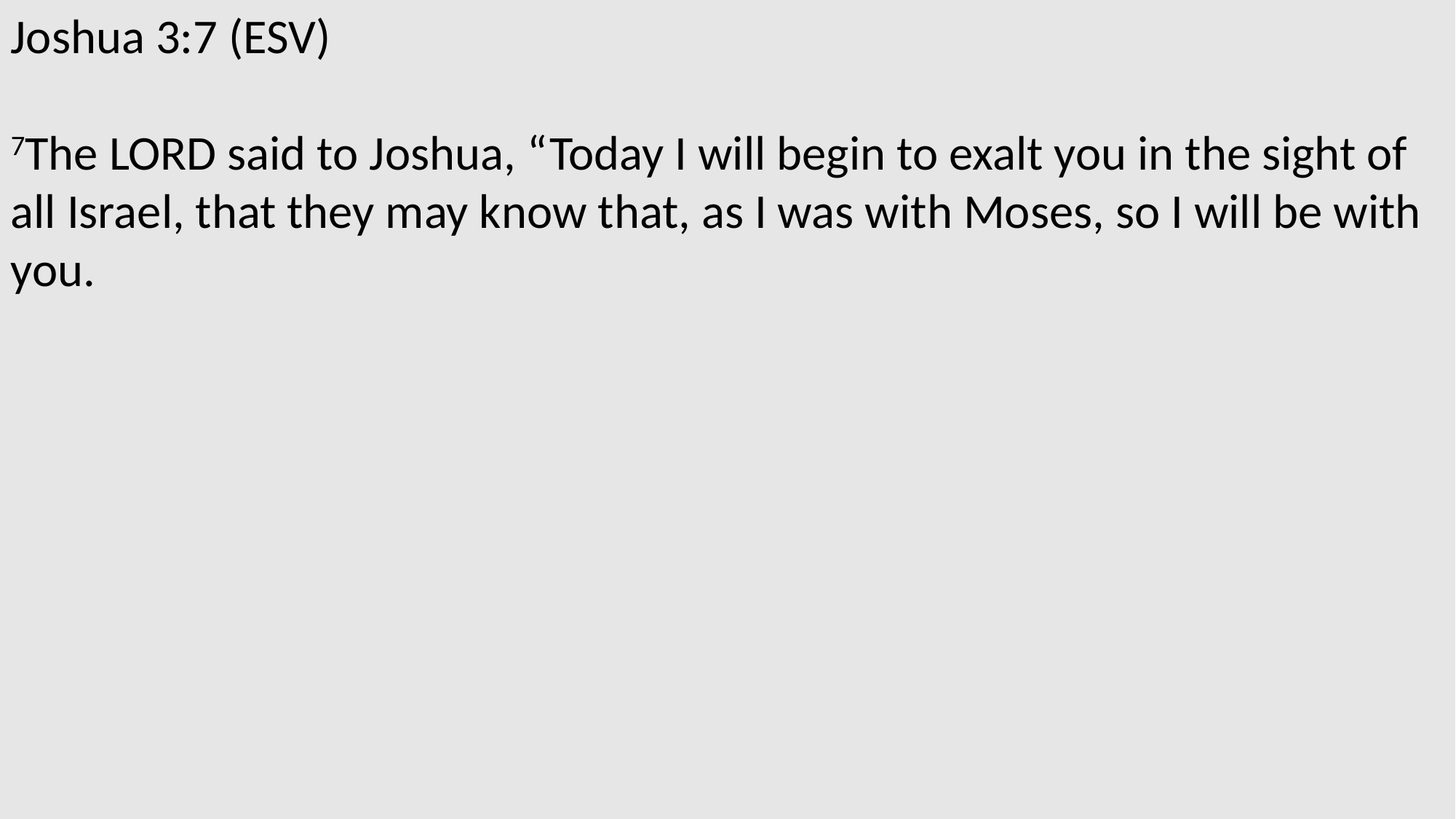

Joshua 3:7 (ESV)

7The Lord said to Joshua, “Today I will begin to exalt you in the sight of all Israel, that they may know that, as I was with Moses, so I will be with you.